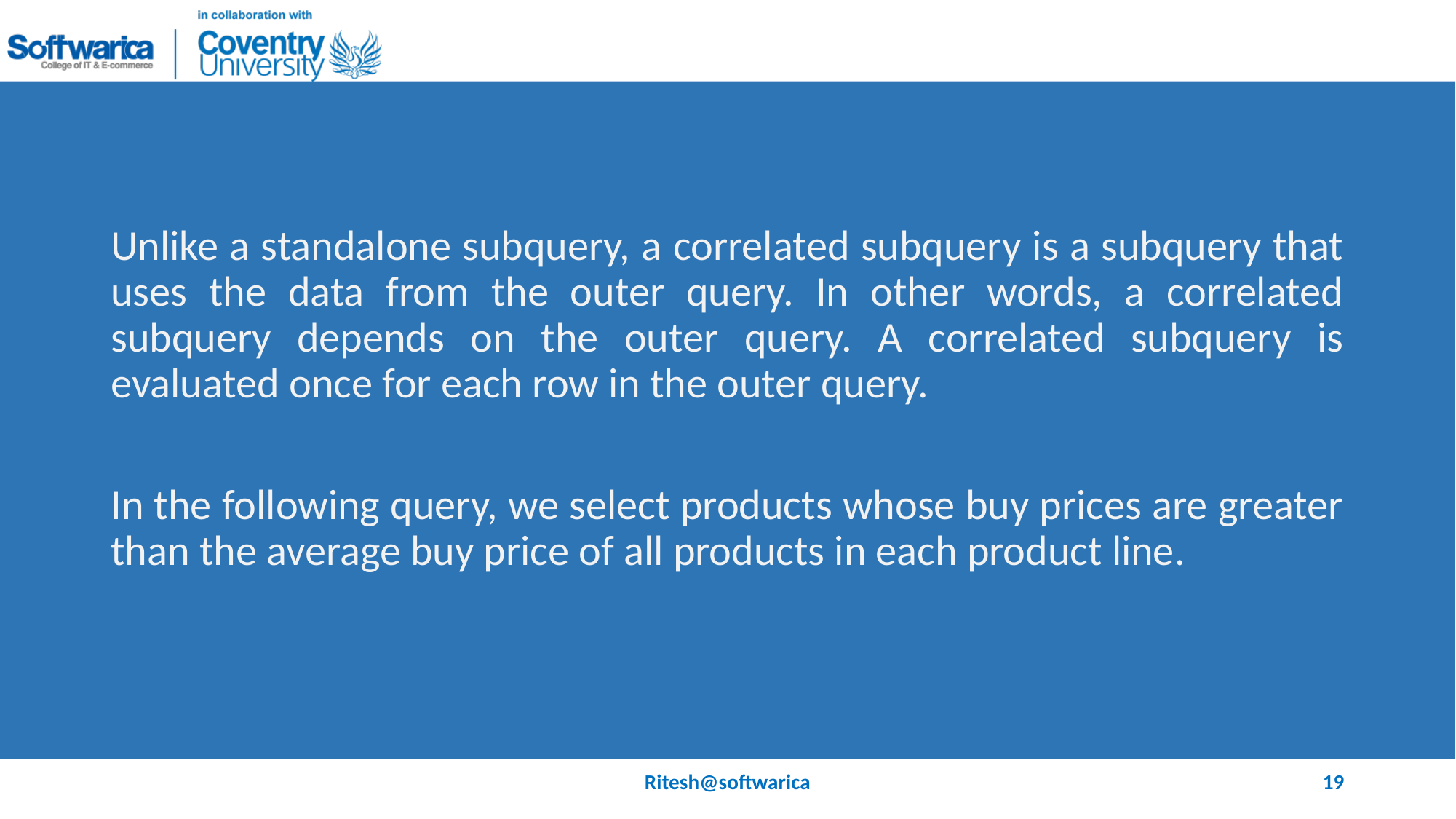

#
Unlike a standalone subquery, a correlated subquery is a subquery that uses the data from the outer query. In other words, a correlated subquery depends on the outer query. A correlated subquery is evaluated once for each row in the outer query.

In the following query, we select products whose buy prices are greater than the average buy price of all products in each product line.
Ritesh@softwarica
19